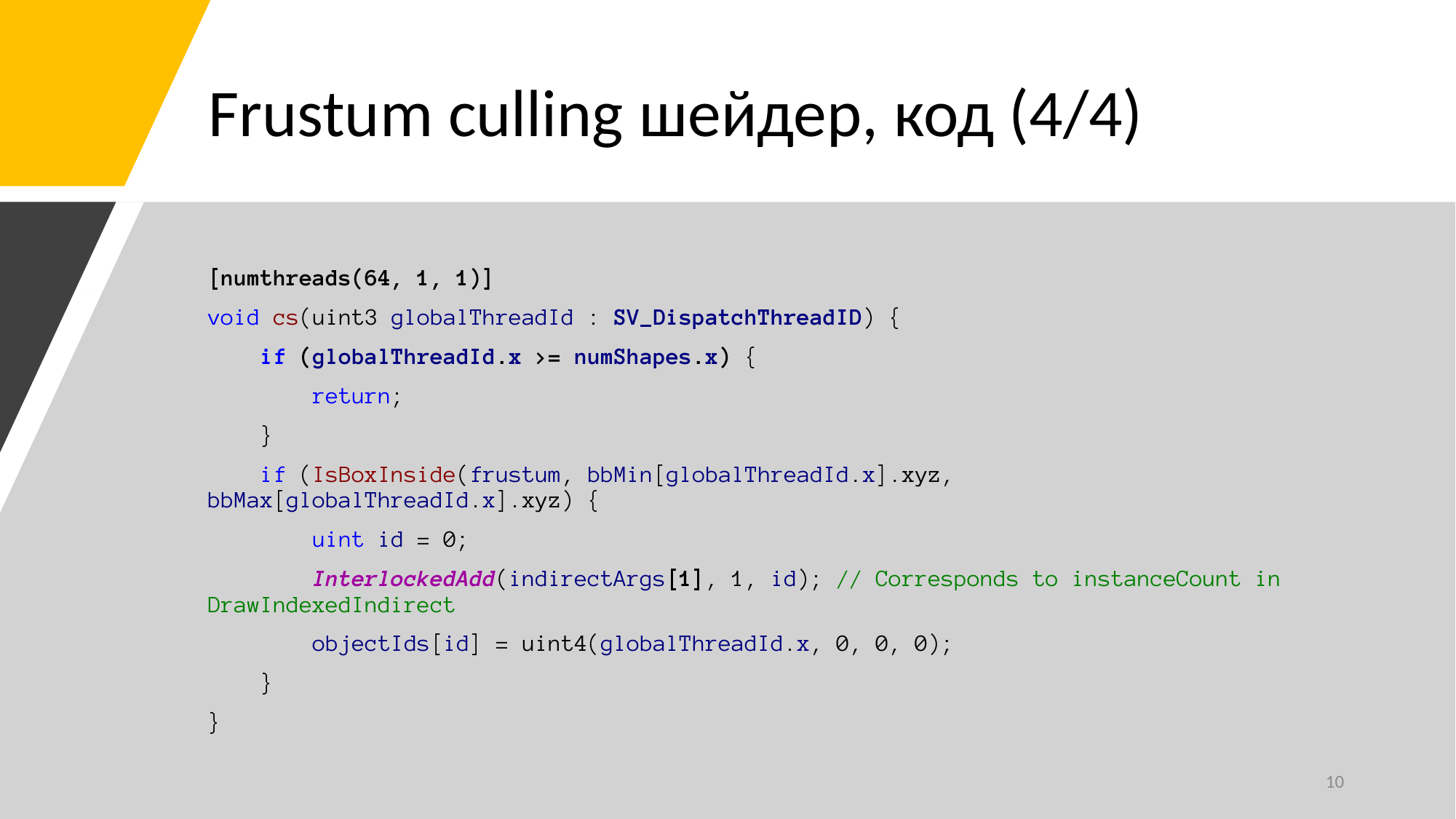

# Frustum culling шейдер, код (4/4)

[numthreads(64, 1, 1)]
void cs(uint3 globalThreadId : SV_DispatchThreadID) {
    if (globalThreadId.x >= numShapes.x) {
        return;
    }
    if (IsBoxInside(frustum, bbMin[globalThreadId.x].xyz, bbMax[globalThreadId.x].xyz) {
        uint id = 0;
        InterlockedAdd(indirectArgs[1], 1, id); // Corresponds to instanceCount in DrawIndexedIndirect
        objectIds[id] = uint4(globalThreadId.x, 0, 0, 0);
    }
}
10